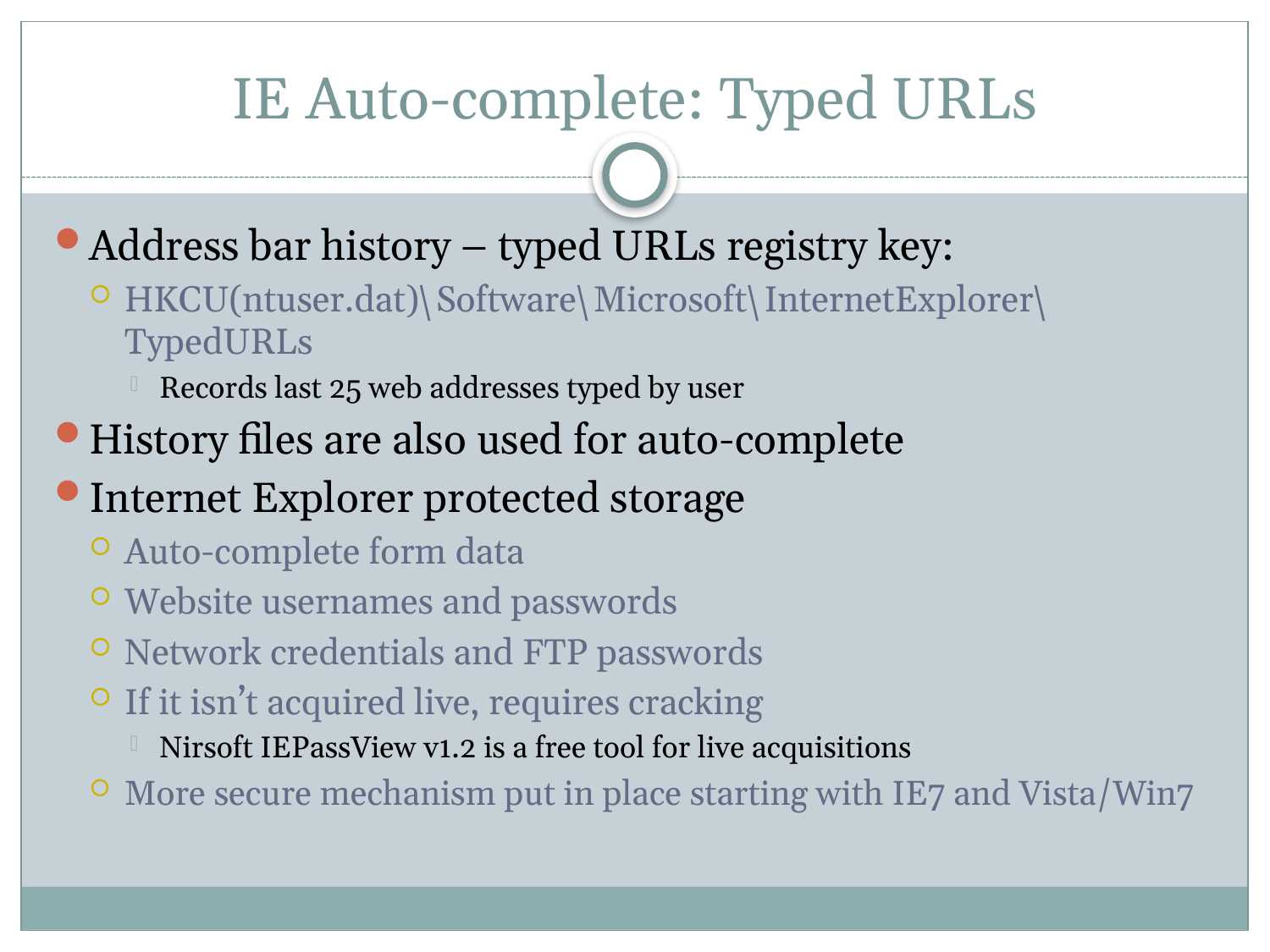

# IE Auto-complete: Typed URLs
Address bar history – typed URLs registry key:
HKCU(ntuser.dat)\Software\Microsoft\InternetExplorer\TypedURLs
Records last 25 web addresses typed by user
History files are also used for auto-complete
Internet Explorer protected storage
Auto-complete form data
Website usernames and passwords
Network credentials and FTP passwords
If it isn’t acquired live, requires cracking
Nirsoft IEPassView v1.2 is a free tool for live acquisitions
More secure mechanism put in place starting with IE7 and Vista/Win7